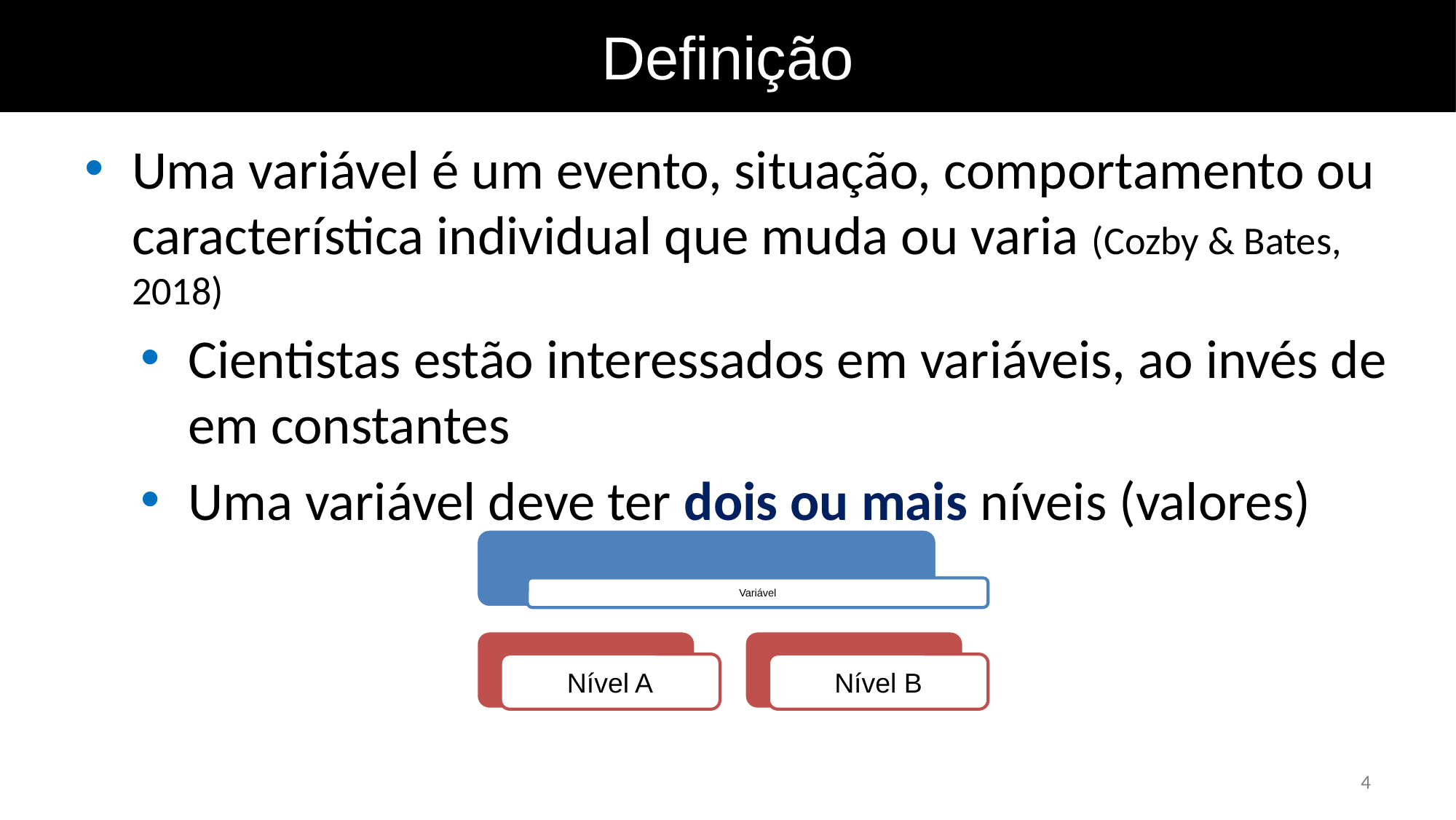

Definição
Uma variável é um evento, situação, comportamento ou característica individual que muda ou varia (Cozby & Bates, 2018)
Cientistas estão interessados em variáveis, ao invés de em constantes
Uma variável deve ter dois ou mais níveis (valores)
Variável
Nível A
Nível B
4